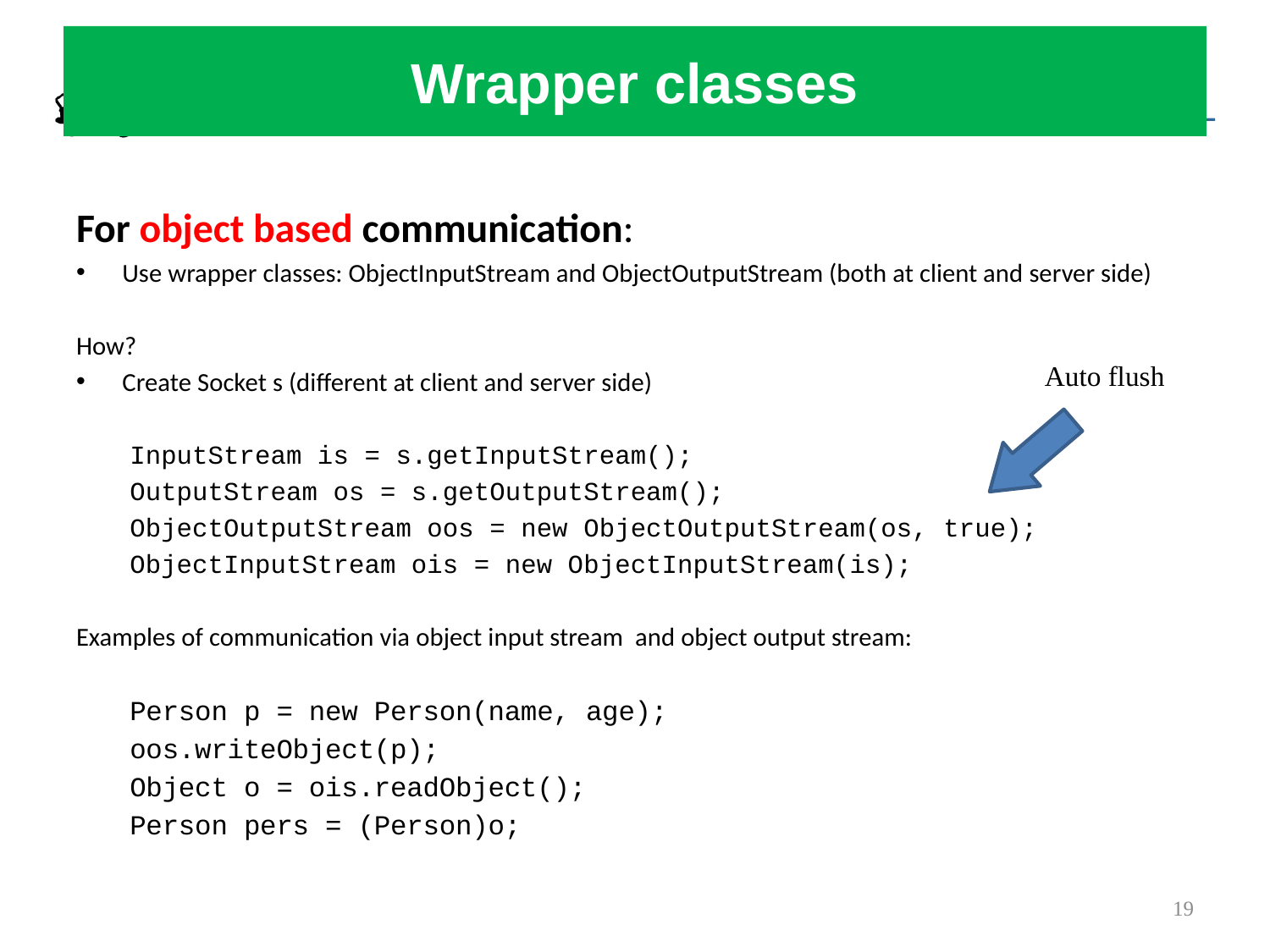

# Wrapper classes
For object based communication:
Use wrapper classes: ObjectInputStream and ObjectOutputStream (both at client and server side)

How?
Create Socket s (different at client and server side)

InputStream is = s.getInputStream();
OutputStream os = s.getOutputStream();
ObjectOutputStream oos = new ObjectOutputStream(os, true);
ObjectInputStream ois = new ObjectInputStream(is);

Examples of communication via object input stream  and object output stream:

Person p = new Person(name, age);
oos.writeObject(p);
Object o = ois.readObject();
Person pers = (Person)o;

Auto flush

19